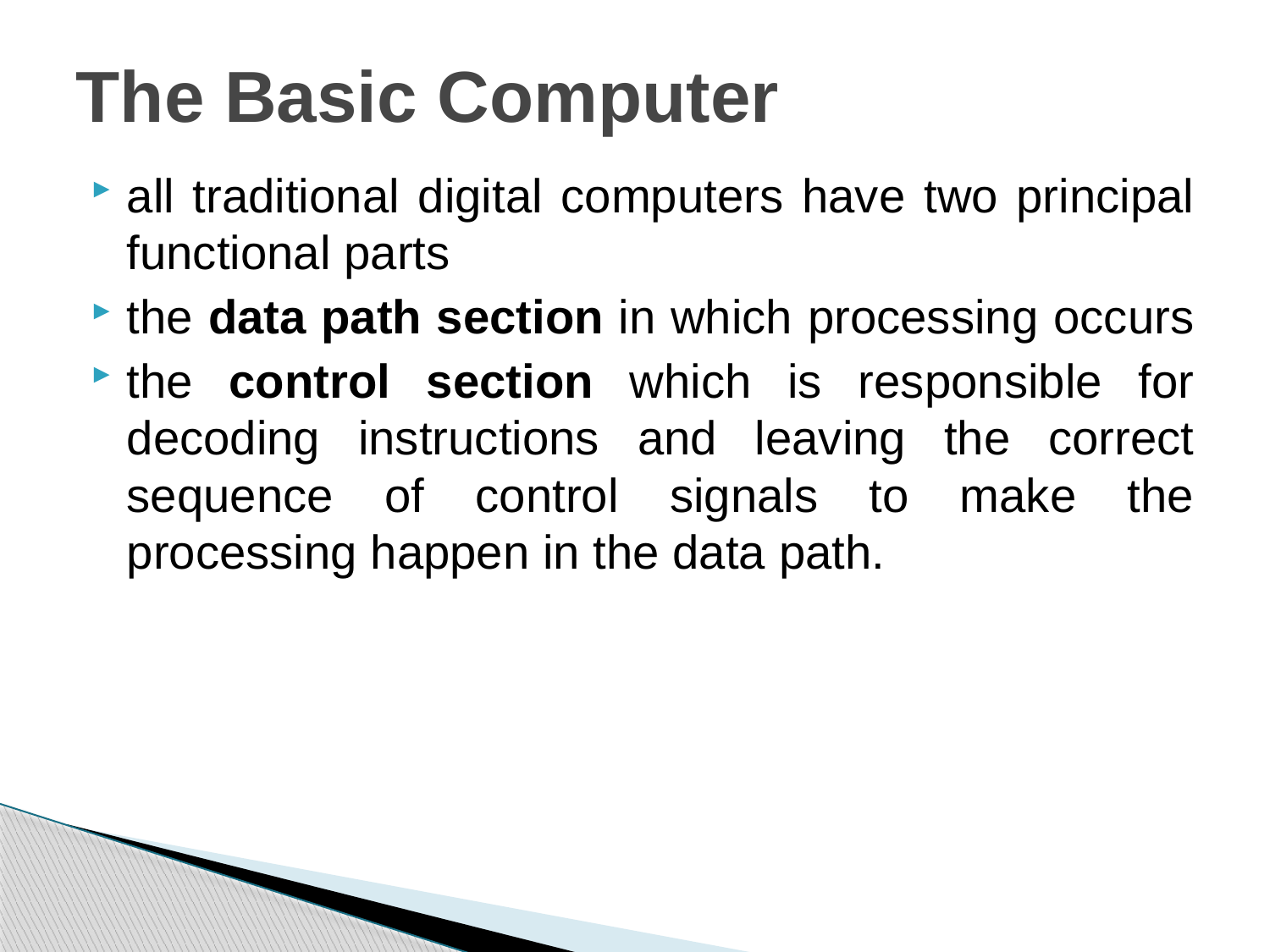

# The Basic Computer
all traditional digital computers have two principal functional parts
the data path section in which processing occurs
the control section which is responsible for decoding instructions and leaving the correct sequence of control signals to make the processing happen in the data path.